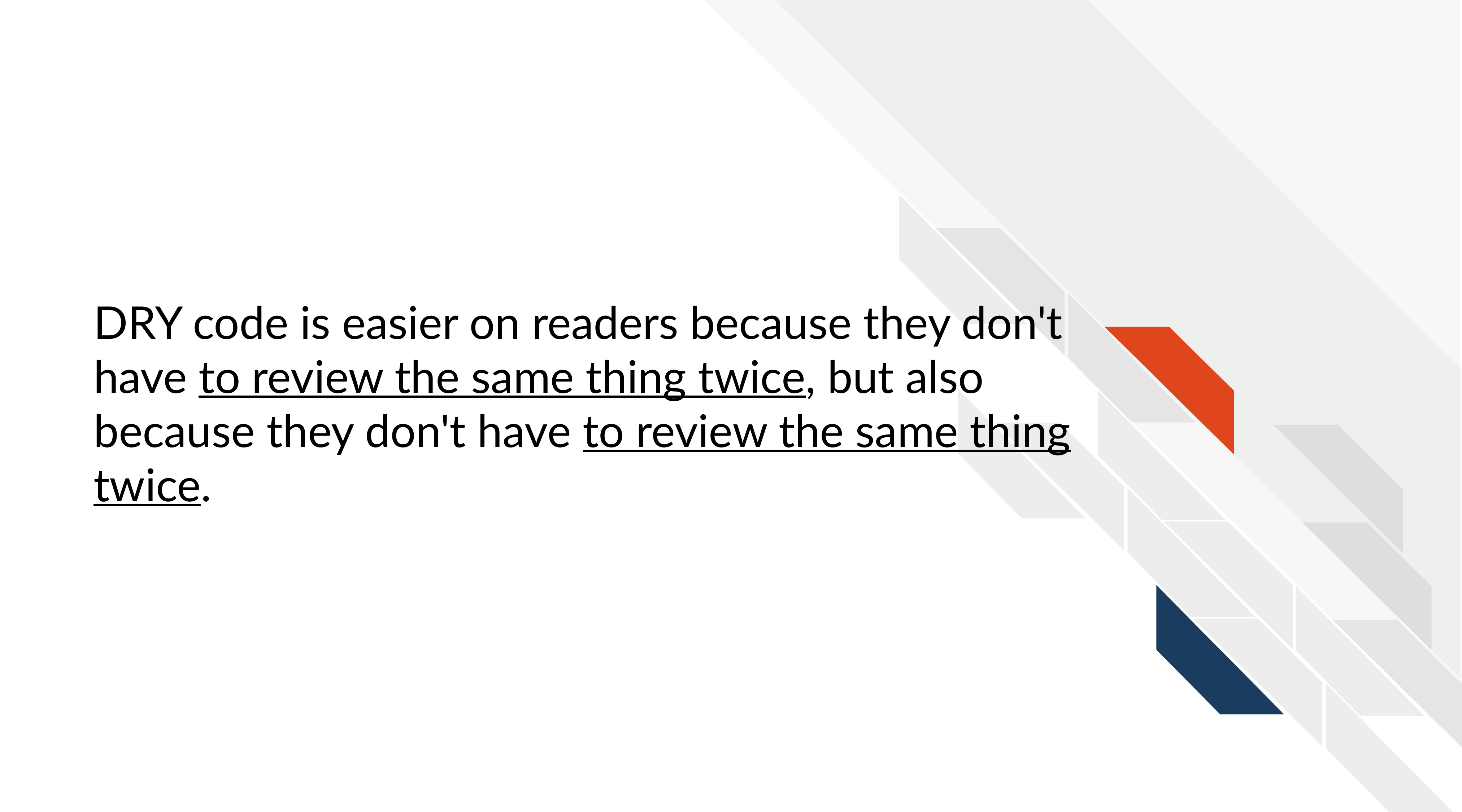

# DRY code is easier on readers because they don't have to review the same thing twice, but also because they don't have to review the same thing twice.